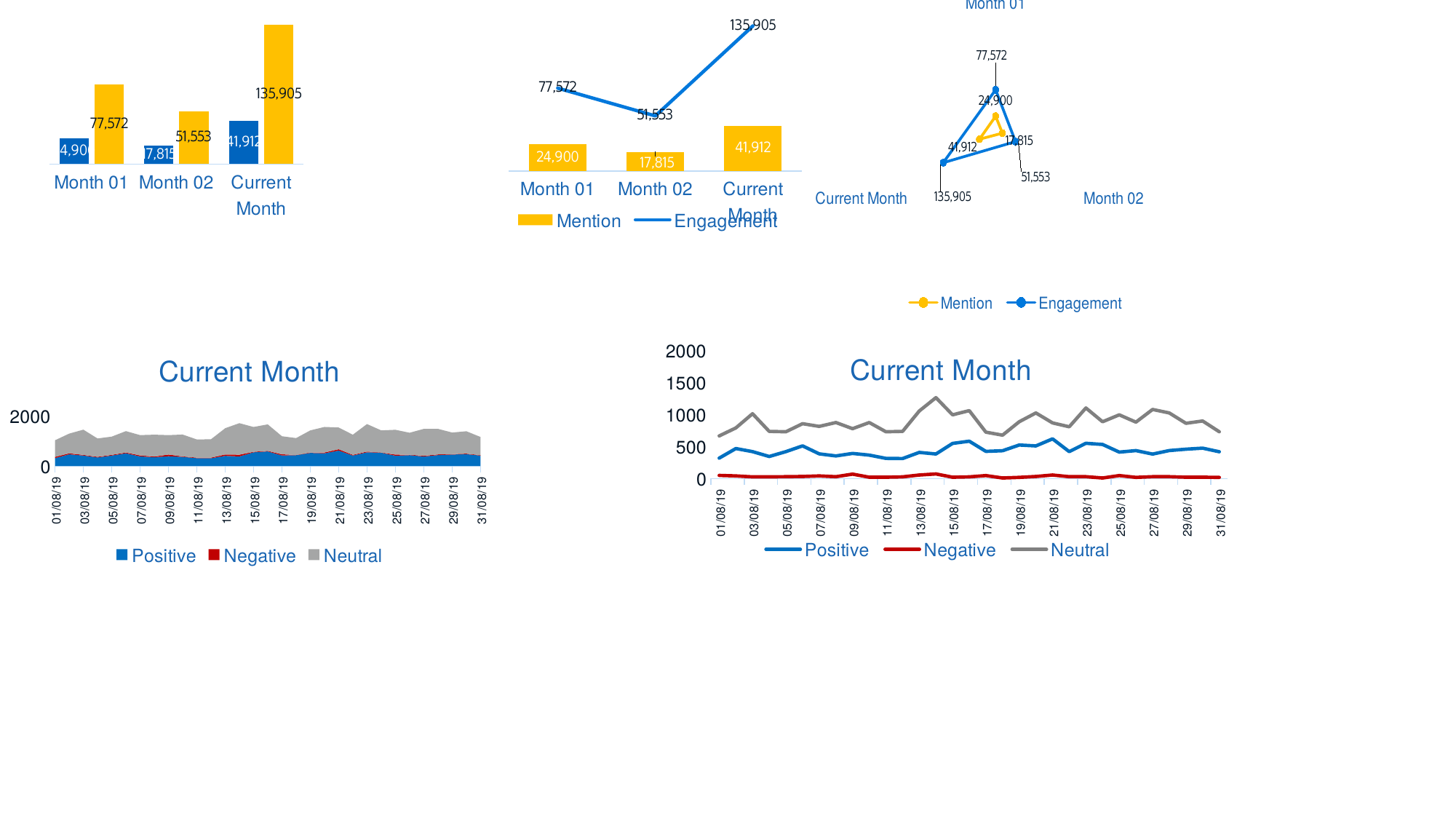

### Chart

| Category | Mention | Engagement |
|---|---|---|
| Month 01 | 24900.0 | 77572.0 |
| Month 02 | 17815.0 | 51553.0 |
| Current Month | 41912.0 | 135905.0 |

### Chart

| Category | Mention | Engagement |
|---|---|---|
| Month 01 | 24900.0 | 77572.0 |
| Month 02 | 17815.0 | 51553.0 |
| Current Month | 41912.0 | 135905.0 |

### Chart

| Category | Mention | Engagement |
|---|---|---|
| Month 01 | 24900.0 | 77572.0 |
| Month 02 | 17815.0 | 51553.0 |
| Current Month | 41912.0 | 135905.0 |

### Chart: Current Month

| Category | Positive | Negative | Neutral |
|---|---|---|---|
| 43678 | 318.0 | 48.0 | 665.0 |
| 43679 | 468.0 | 40.0 | 790.0 |
| 43680 | 419.0 | 25.0 | 1012.0 |
| 43681 | 343.0 | 25.0 | 736.0 |
| 43682 | 419.0 | 28.0 | 730.0 |
| 43683 | 510.0 | 31.0 | 856.0 |
| 43684 | 384.0 | 40.0 | 814.0 |
| 43685 | 352.0 | 28.0 | 874.0 |
| 43686 | 391.0 | 68.0 | 778.0 |
| 43687 | 365.0 | 20.0 | 874.0 |
| 43688 | 314.0 | 20.0 | 730.0 |
| 43689 | 311.0 | 25.0 | 736.0 |
| 43690 | 407.0 | 54.0 | 1054.0 |
| 43691 | 382.0 | 71.0 | 1263.0 |
| 43692 | 548.0 | 20.0 | 994.0 |
| 43693 | 583.0 | 25.0 | 1060.0 |
| 43694 | 423.0 | 45.0 | 724.0 |
| 43695 | 433.0 | 8.0 | 677.0 |
| 43696 | 523.0 | 17.0 | 886.0 |
| 43697 | 509.0 | 31.0 | 1024.0 |
| 43698 | 619.0 | 54.0 | 868.0 |
| 43699 | 419.0 | 28.0 | 808.0 |
| 43700 | 550.0 | 28.0 | 1102.0 |
| 43701 | 532.0 | 8.0 | 886.0 |
| 43702 | 412.0 | 45.0 | 994.0 |
| 43703 | 435.0 | 17.0 | 880.0 |
| 43704 | 381.0 | 28.0 | 1078.0 |
| 43705 | 436.0 | 28.0 | 1024.0 |
| 43706 | 458.0 | 20.0 | 862.0 |
| 43707 | 474.0 | 20.0 | 898.0 |
| 43708 | 417.0 | 17.0 | 730.0 |

### Chart: Current Month

| Category | Positive | Negative | Neutral |
|---|---|---|---|
| 43678 | 318.0 | 48.0 | 665.0 |
| 43679 | 468.0 | 40.0 | 790.0 |
| 43680 | 419.0 | 25.0 | 1012.0 |
| 43681 | 343.0 | 25.0 | 736.0 |
| 43682 | 419.0 | 28.0 | 730.0 |
| 43683 | 510.0 | 31.0 | 856.0 |
| 43684 | 384.0 | 40.0 | 814.0 |
| 43685 | 352.0 | 28.0 | 874.0 |
| 43686 | 391.0 | 68.0 | 778.0 |
| 43687 | 365.0 | 20.0 | 874.0 |
| 43688 | 314.0 | 20.0 | 730.0 |
| 43689 | 311.0 | 25.0 | 736.0 |
| 43690 | 407.0 | 54.0 | 1054.0 |
| 43691 | 382.0 | 71.0 | 1263.0 |
| 43692 | 548.0 | 20.0 | 994.0 |
| 43693 | 583.0 | 25.0 | 1060.0 |
| 43694 | 423.0 | 45.0 | 724.0 |
| 43695 | 433.0 | 8.0 | 677.0 |
| 43696 | 523.0 | 17.0 | 886.0 |
| 43697 | 509.0 | 31.0 | 1024.0 |
| 43698 | 619.0 | 54.0 | 868.0 |
| 43699 | 419.0 | 28.0 | 808.0 |
| 43700 | 550.0 | 28.0 | 1102.0 |
| 43701 | 532.0 | 8.0 | 886.0 |
| 43702 | 412.0 | 45.0 | 994.0 |
| 43703 | 435.0 | 17.0 | 880.0 |
| 43704 | 381.0 | 28.0 | 1078.0 |
| 43705 | 436.0 | 28.0 | 1024.0 |
| 43706 | 458.0 | 20.0 | 862.0 |
| 43707 | 474.0 | 20.0 | 898.0 |
| 43708 | 417.0 | 17.0 | 730.0 |